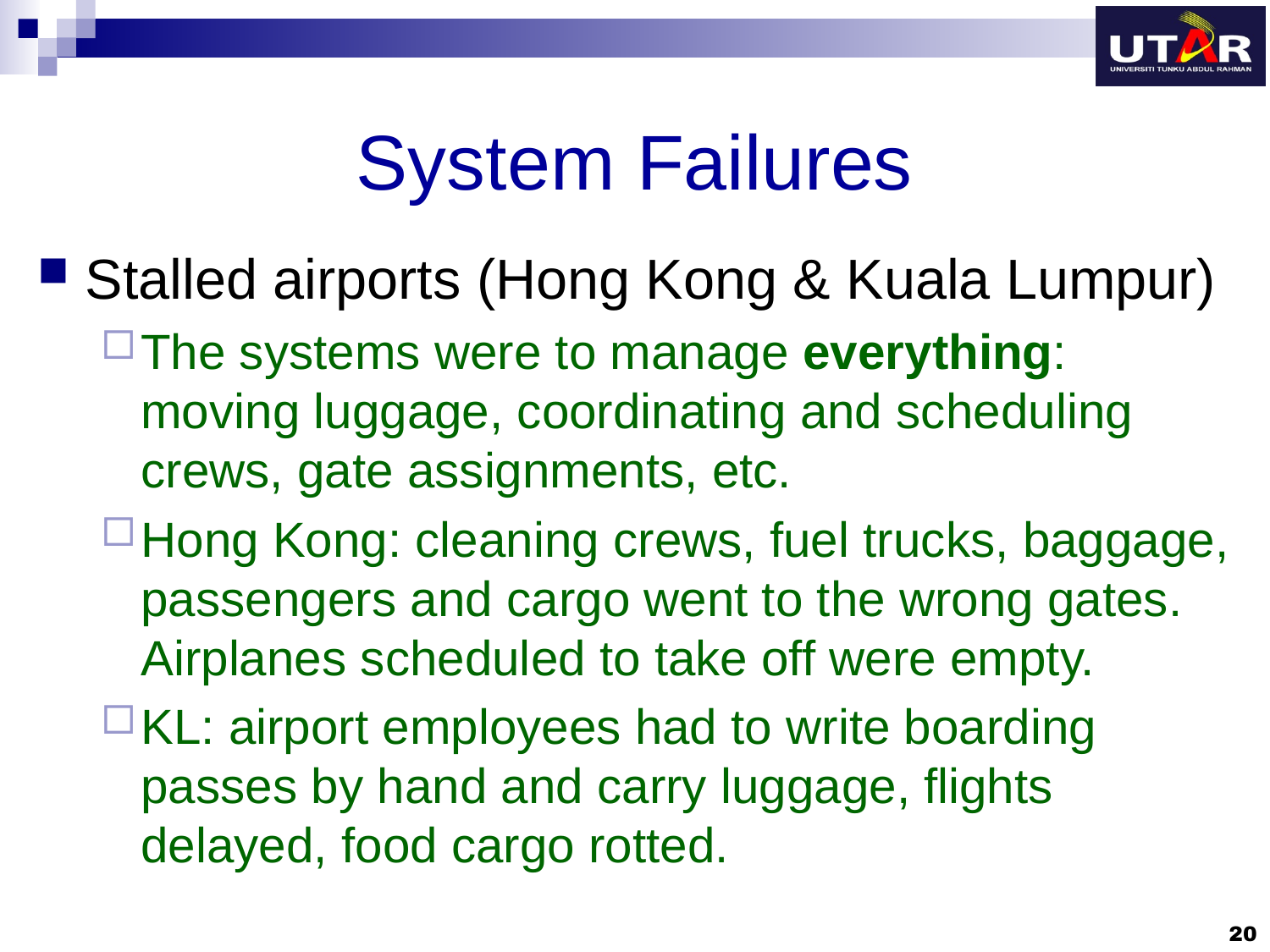

# System Failures
Stalled airports (Hong Kong & Kuala Lumpur)
The systems were to manage everything: moving luggage, coordinating and scheduling crews, gate assignments, etc.
Hong Kong: cleaning crews, fuel trucks, baggage, passengers and cargo went to the wrong gates. Airplanes scheduled to take off were empty.
KL: airport employees had to write boarding passes by hand and carry luggage, flights delayed, food cargo rotted.
20